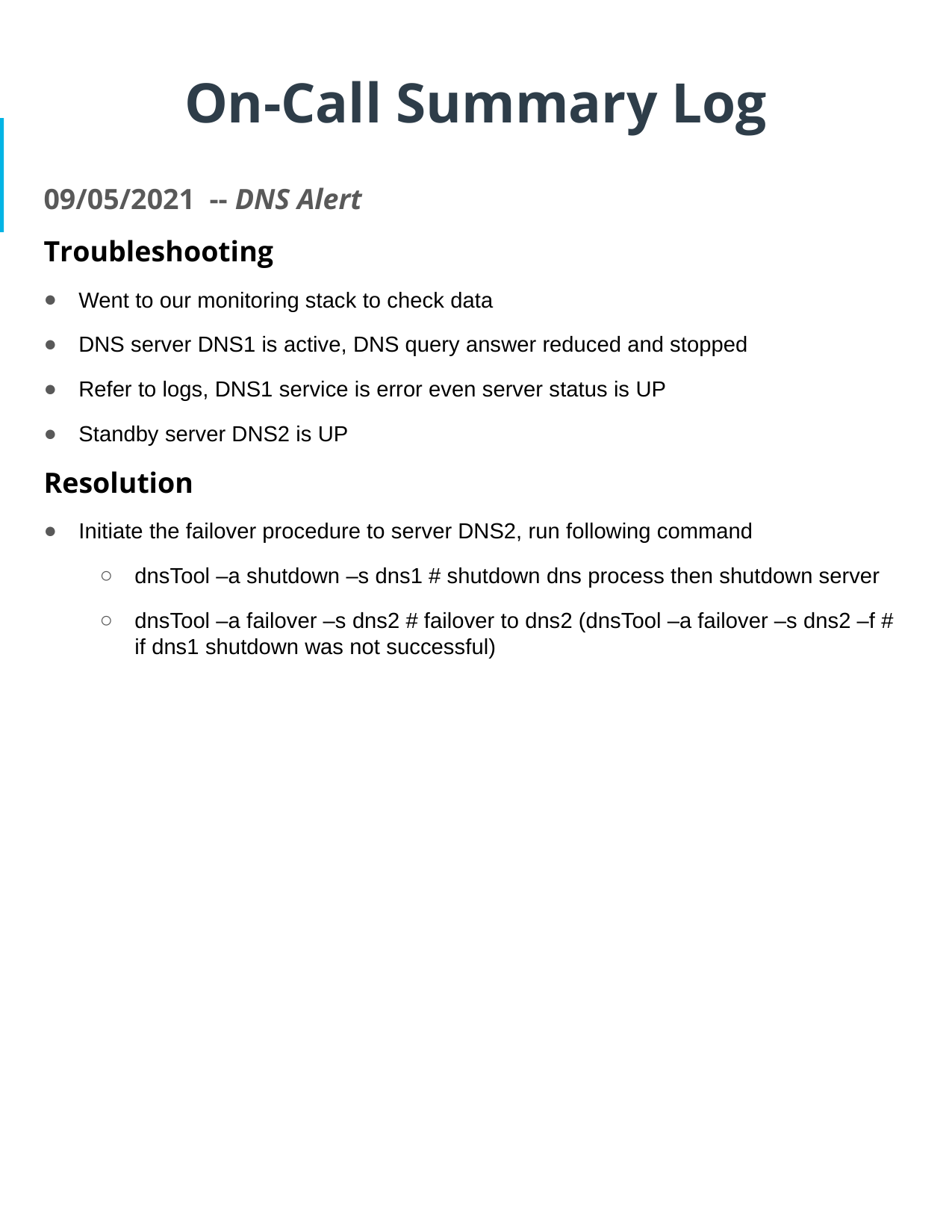

# On-Call Summary Log
09/05/2021  -- DNS Alert
Troubleshooting
Went to our monitoring stack to check data
DNS server DNS1 is active, DNS query answer reduced and stopped
Refer to logs, DNS1 service is error even server status is UP
Standby server DNS2 is UP
Resolution
Initiate the failover procedure to server DNS2, run following command
dnsTool –a shutdown –s dns1 # shutdown dns process then shutdown server
dnsTool –a failover –s dns2 # failover to dns2 (dnsTool –a failover –s dns2 –f # if dns1 shutdown was not successful)